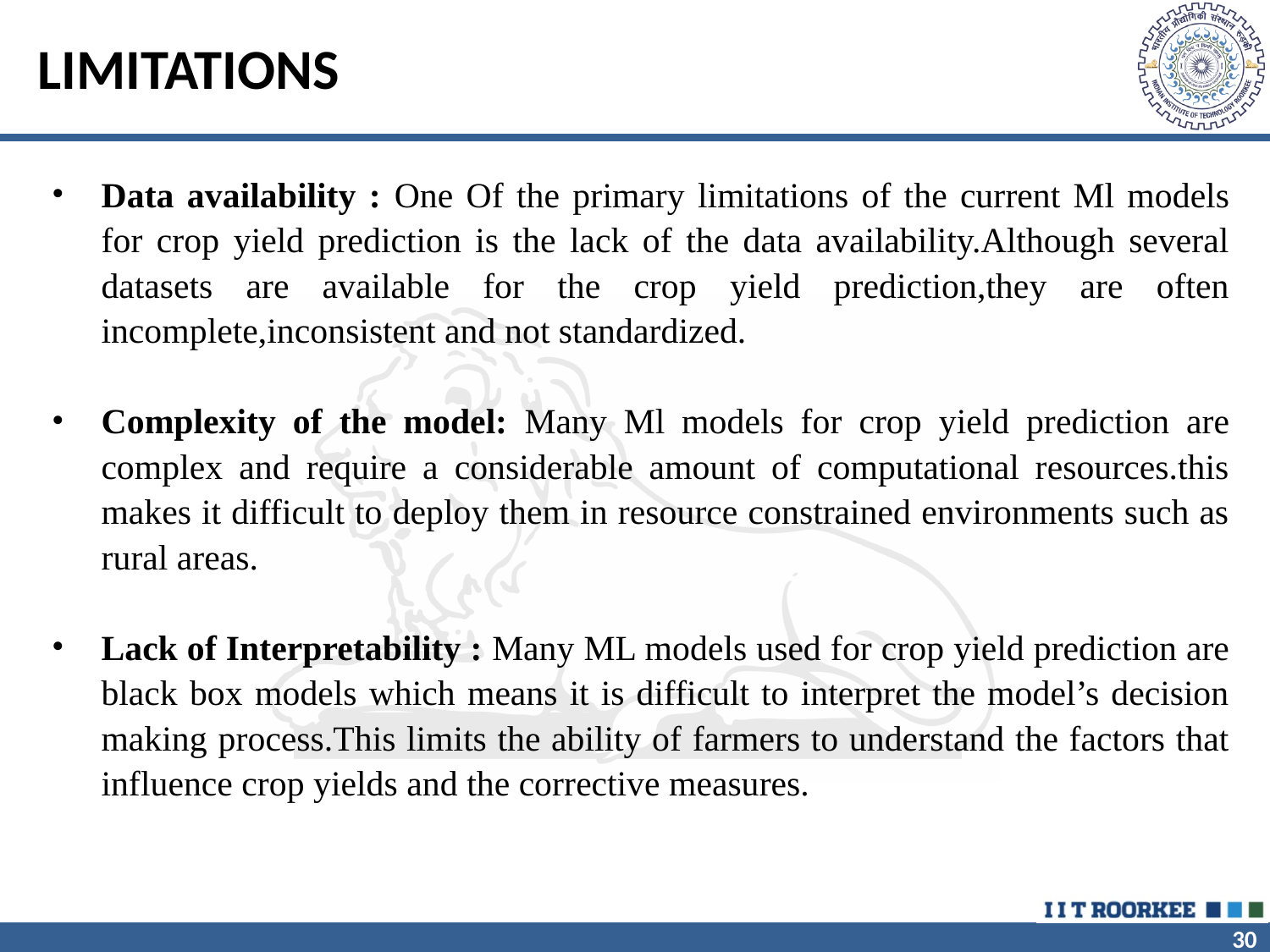

# LIMITATIONS
Data availability : One Of the primary limitations of the current Ml models for crop yield prediction is the lack of the data availability.Although several datasets are available for the crop yield prediction,they are often incomplete,inconsistent and not standardized.

Complexity of the model: Many Ml models for crop yield prediction are complex and require a considerable amount of computational resources.this makes it difficult to deploy them in resource constrained environments such as rural areas.

Lack of Interpretability : Many ML models used for crop yield prediction are black box models which means it is difficult to interpret the model’s decision making process.This limits the ability of farmers to understand the factors that influence crop yields and the corrective measures.